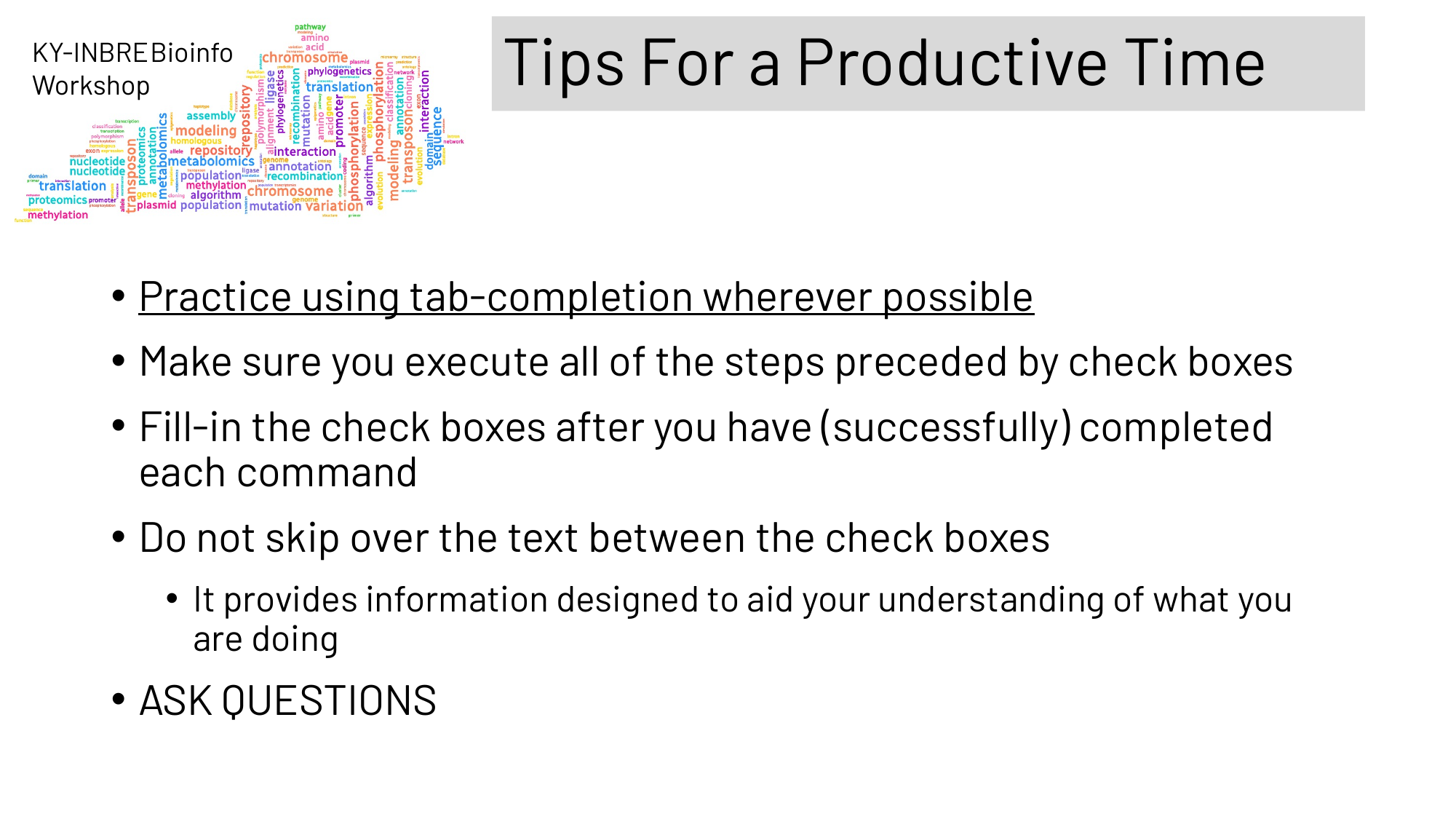

# Tips For a Productive Time
Bioinfo

Practice using tab-completion wherever possible
Make sure you execute all of the steps preceded by check boxes
Fill-in the check boxes after you have (successfully) completed each command
Do not skip over the text between the check boxes
It provides information designed to aid your understanding of what you are doing
ASK QUESTIONS